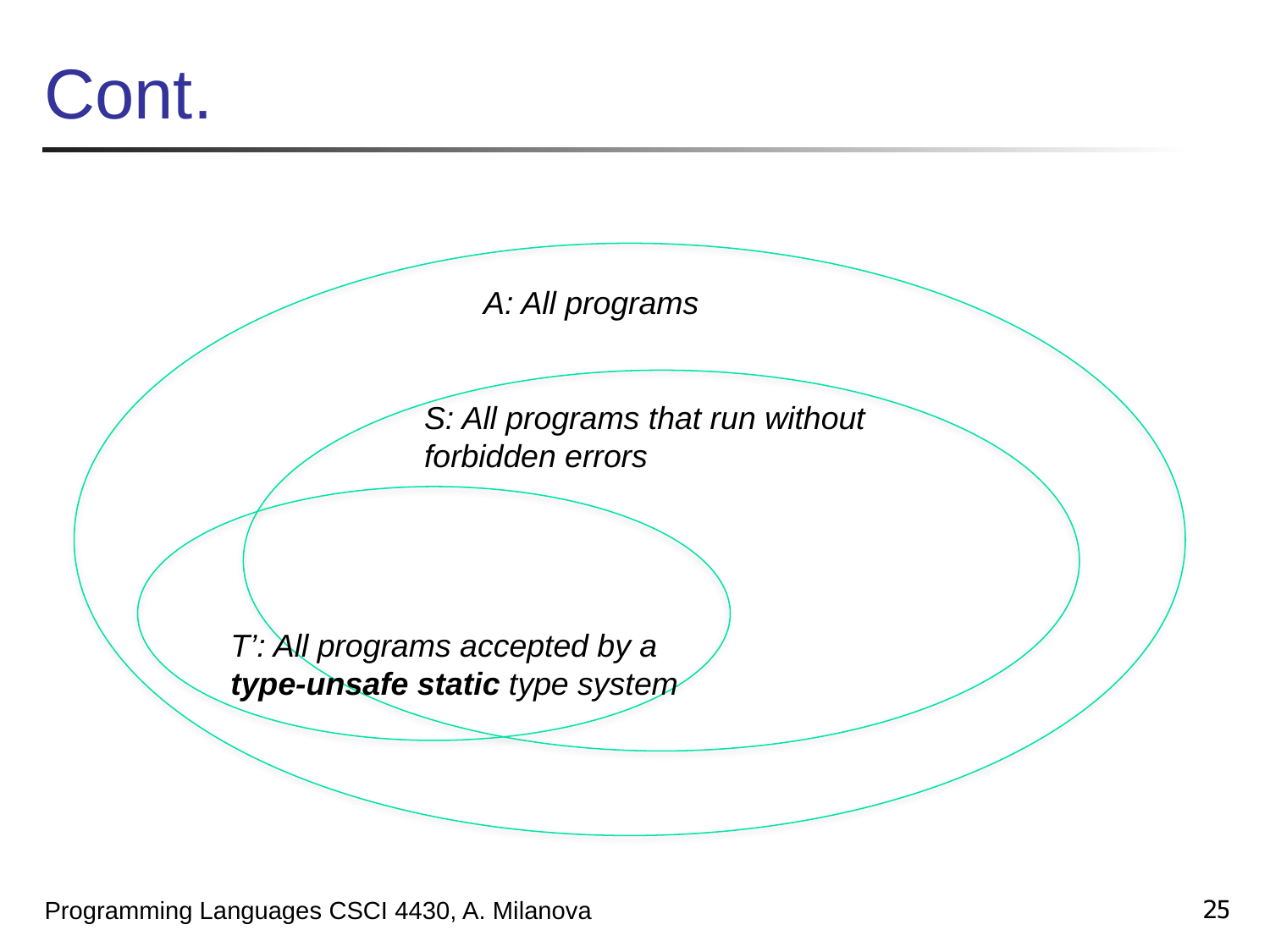

# Cont.

A: All programs

S: All programs that run without
forbidden errors

T’: All programs accepted by a
type-unsafe static type system
25
Programming Languages CSCI 4430, A. Milanova